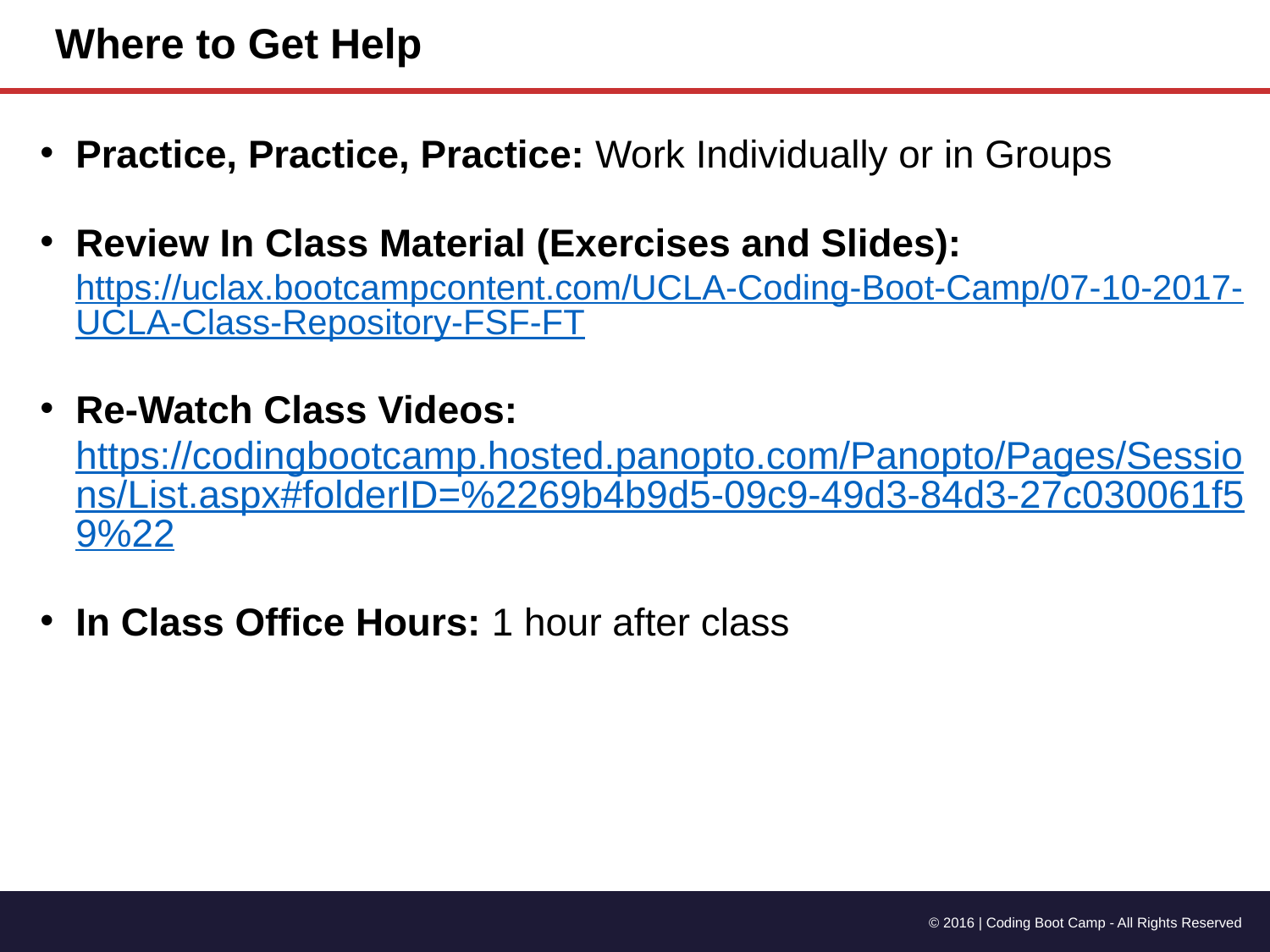

# Where to Get Help
Practice, Practice, Practice: Work Individually or in Groups

Review In Class Material (Exercises and Slides):
https://uclax.bootcampcontent.com/UCLA-Coding-Boot-Camp/07-10-2017-UCLA-Class-Repository-FSF-FT

Re-Watch Class Videos:
https://codingbootcamp.hosted.panopto.com/Panopto/Pages/Sessions/List.aspx#folderID=%2269b4b9d5-09c9-49d3-84d3-27c030061f59%22

In Class Office Hours: 1 hour after class